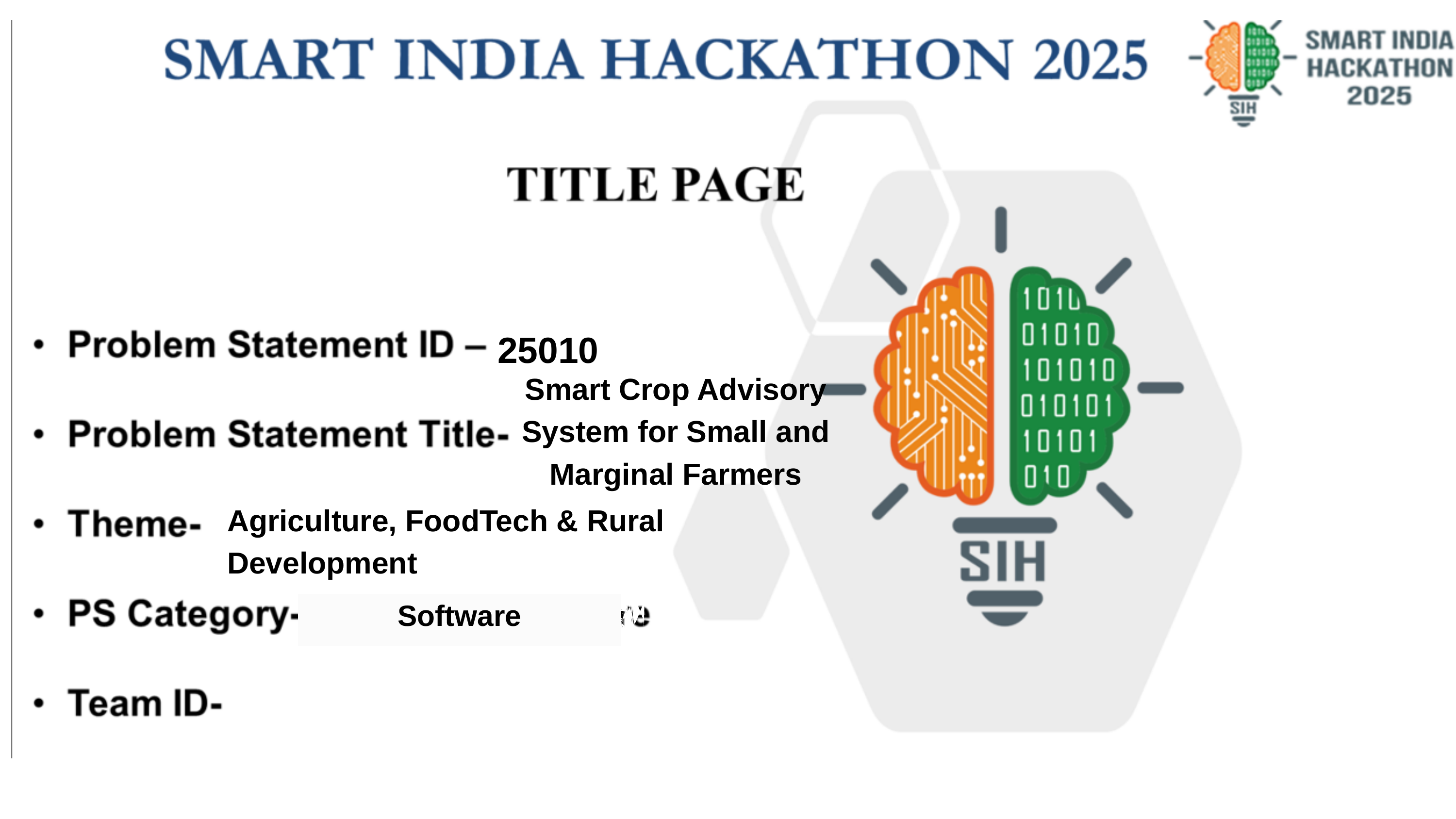

25010
Smart Crop Advisory System for Small and Marginal Farmers
Agriculture, FoodTech & Rural Development

Software